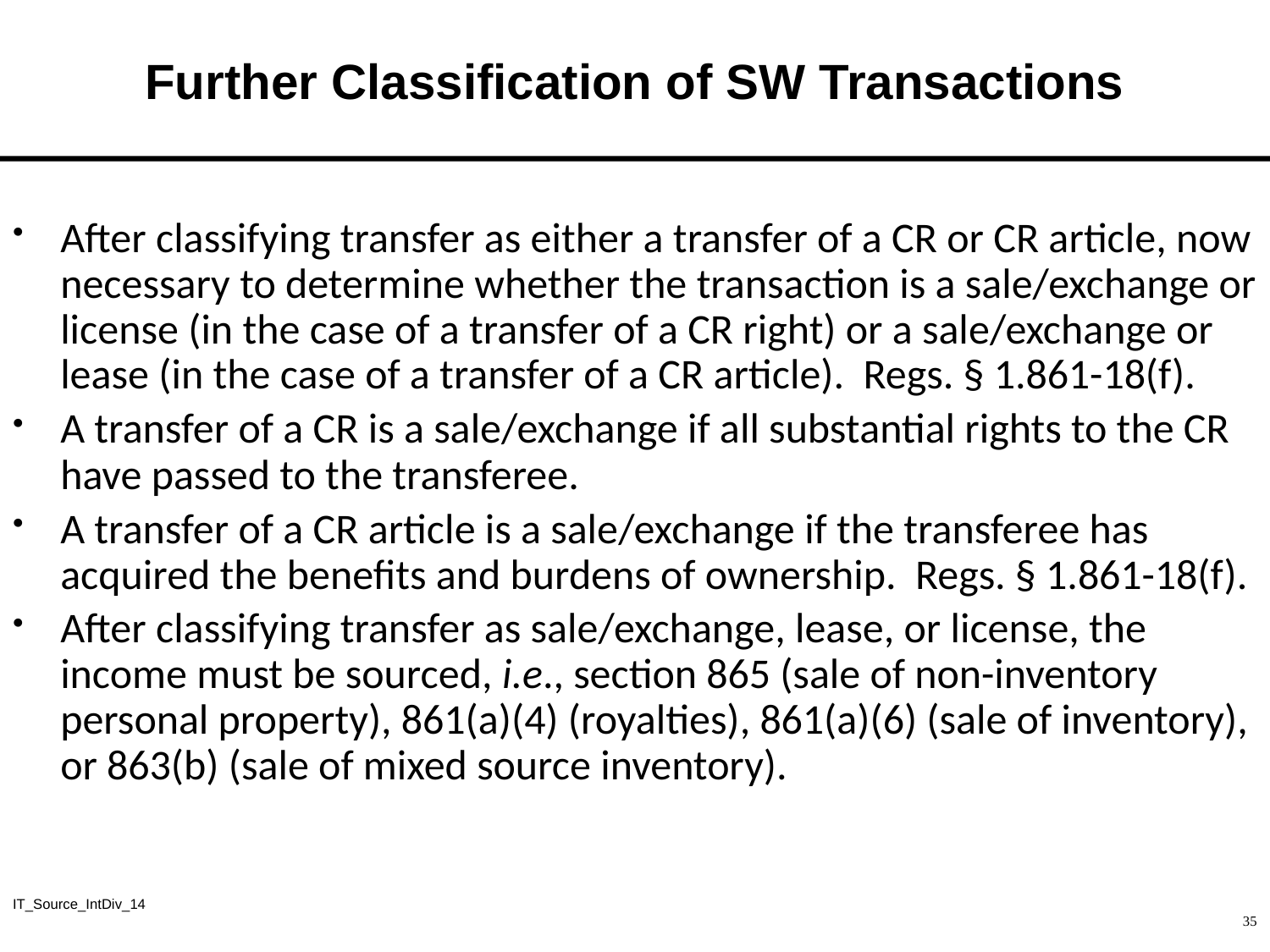

# Further Classification of SW Transactions

After classifying transfer as either a transfer of a CR or CR article, now necessary to determine whether the transaction is a sale/exchange or license (in the case of a transfer of a CR right) or a sale/exchange or lease (in the case of a transfer of a CR article).  Regs. § 1.861-18(f).
A transfer of a CR is a sale/exchange if all substantial rights to the CR have passed to the transferee.
A transfer of a CR article is a sale/exchange if the transferee has acquired the benefits and burdens of ownership.  Regs. § 1.861-18(f).
After classifying transfer as sale/exchange, lease, or license, the income must be sourced, i.e., section 865 (sale of non-inventory personal property), 861(a)(4) (royalties), 861(a)(6) (sale of inventory), or 863(b) (sale of mixed source inventory).
IT_Source_IntDiv_14
35